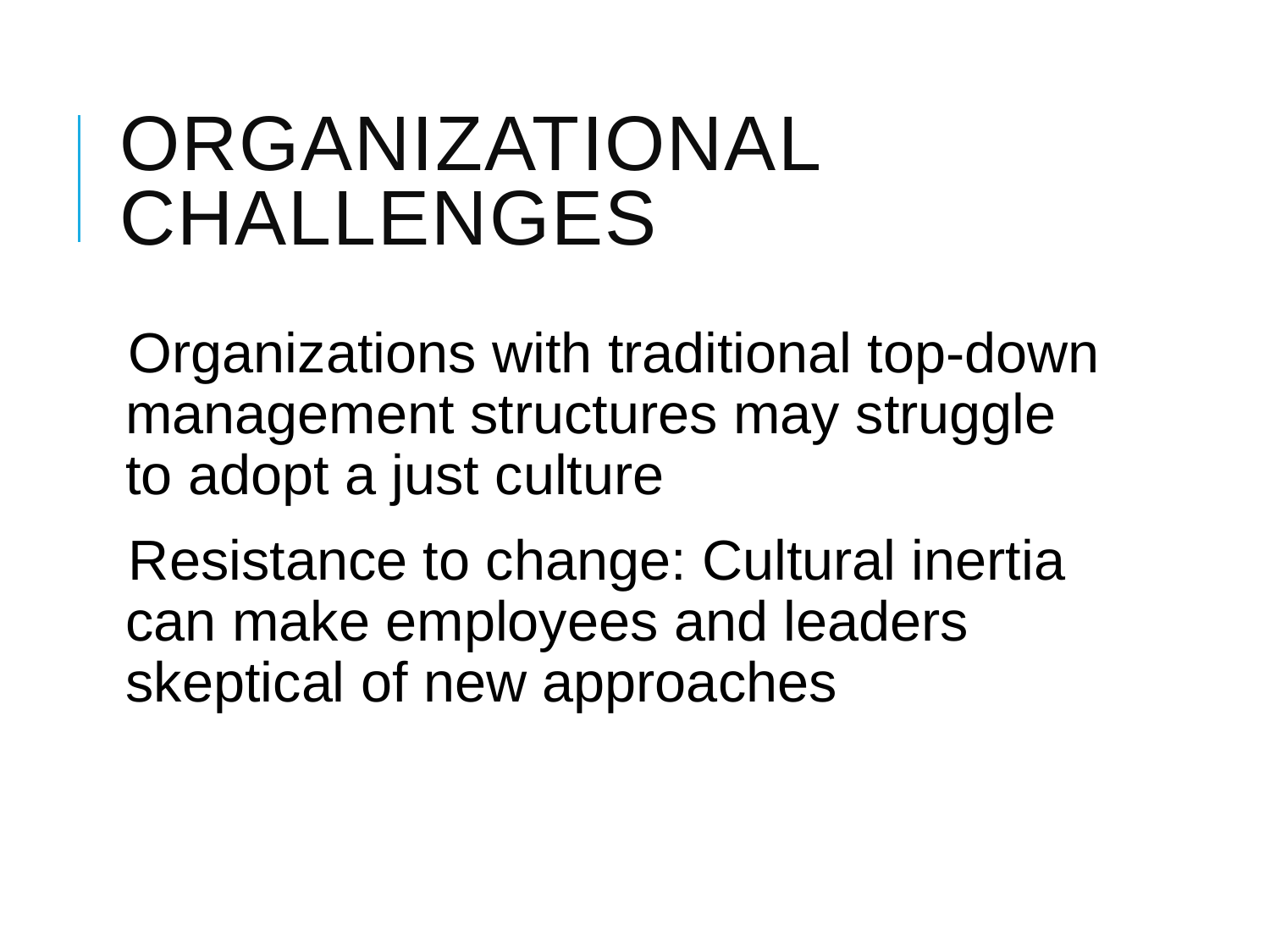

# Organizational Challenges
Organizations with traditional top-down management structures may struggle to adopt a just culture
Resistance to change: Cultural inertia can make employees and leaders skeptical of new approaches